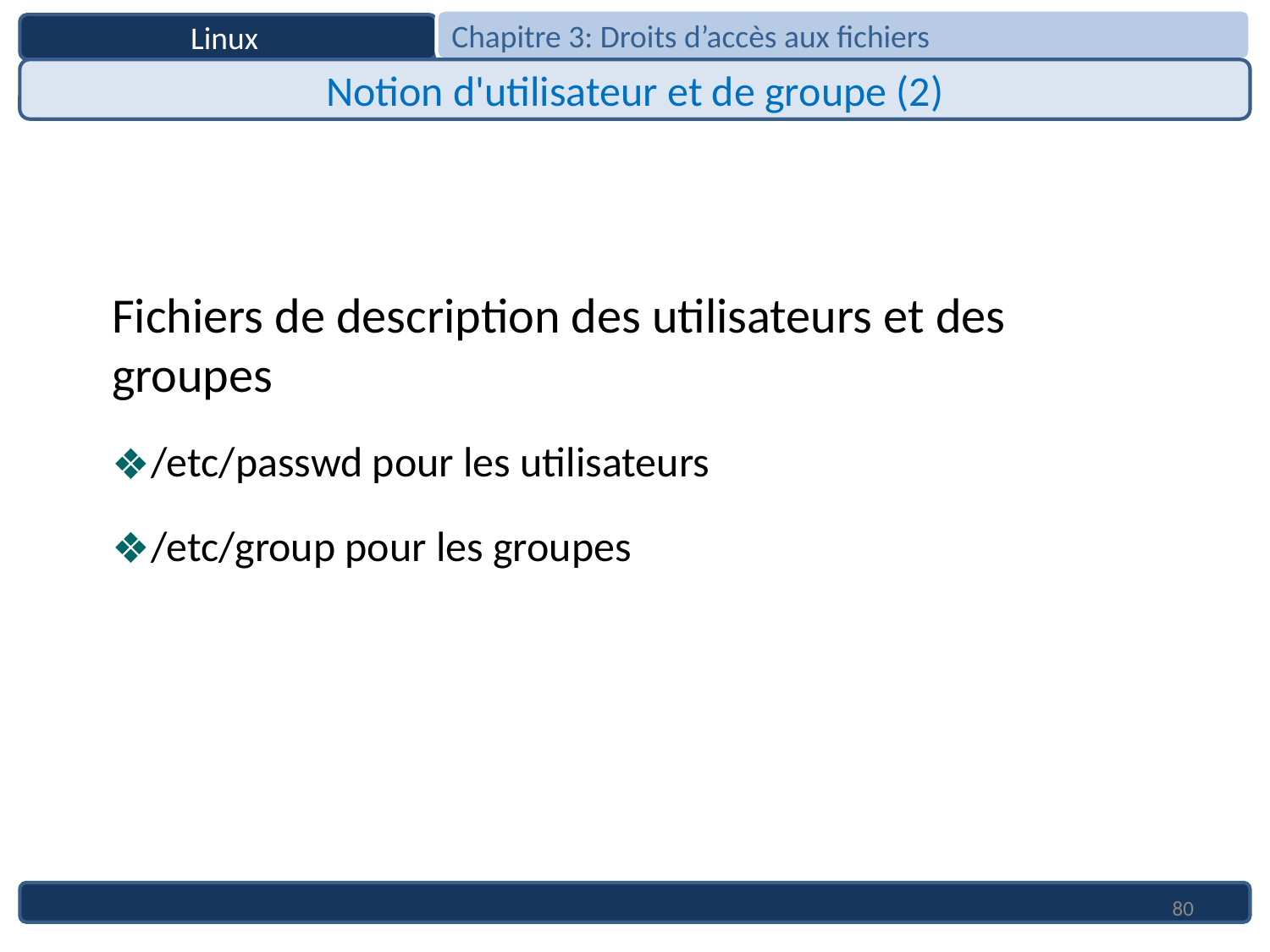

Chapitre 3: Droits d’accès aux fichiers
Linux
Notion d'utilisateur et de groupe (2)
Fichiers de description des utilisateurs et des groupes

/etc/passwd pour les utilisateurs

/etc/group pour les groupes

80